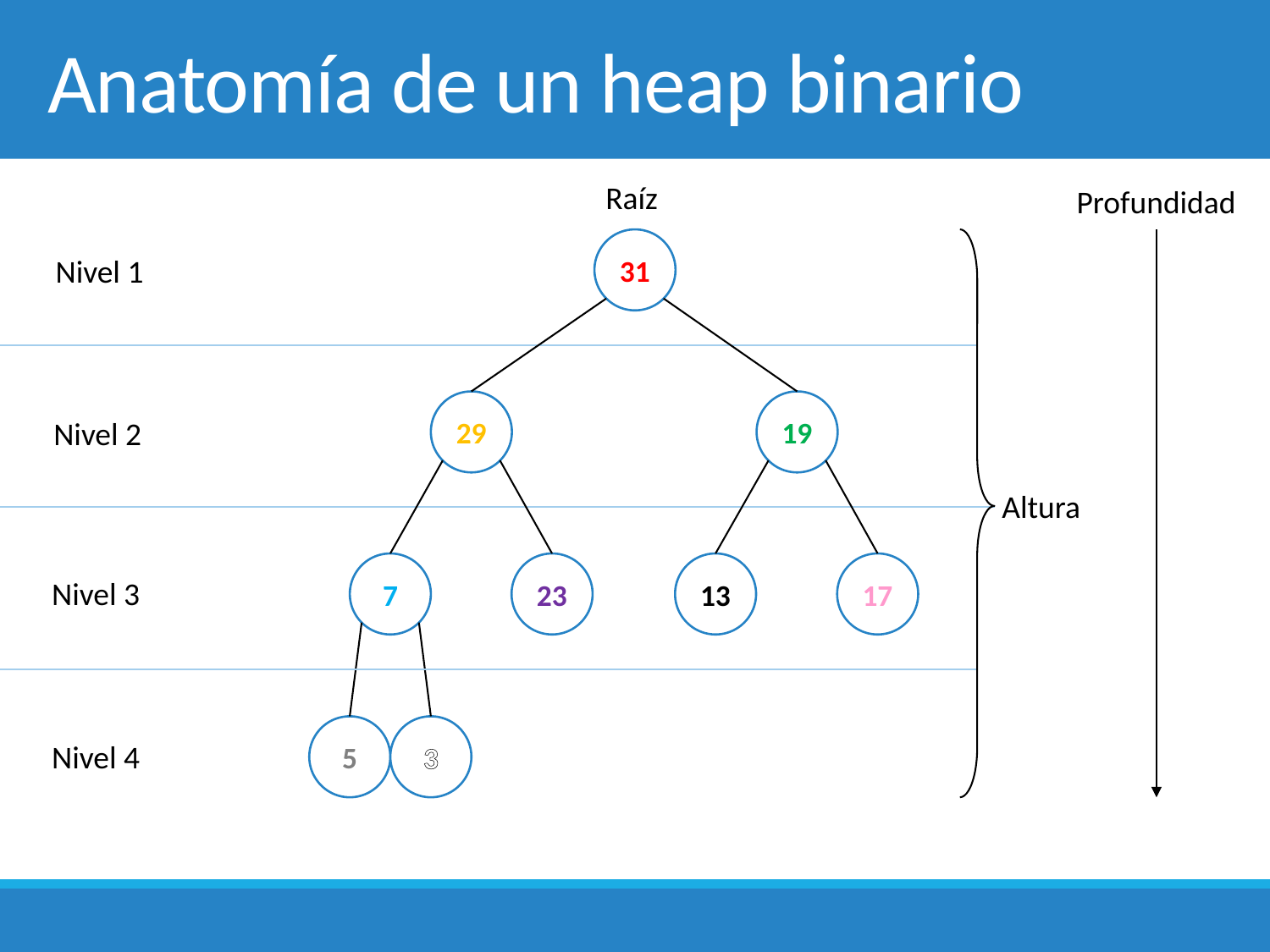

# Anatomía de un heap binario
Raíz
Profundidad
31

Nivel 1
29
19
Nivel 2
Altura
7
23
13
17
Nivel 3
5
3
Nivel 4